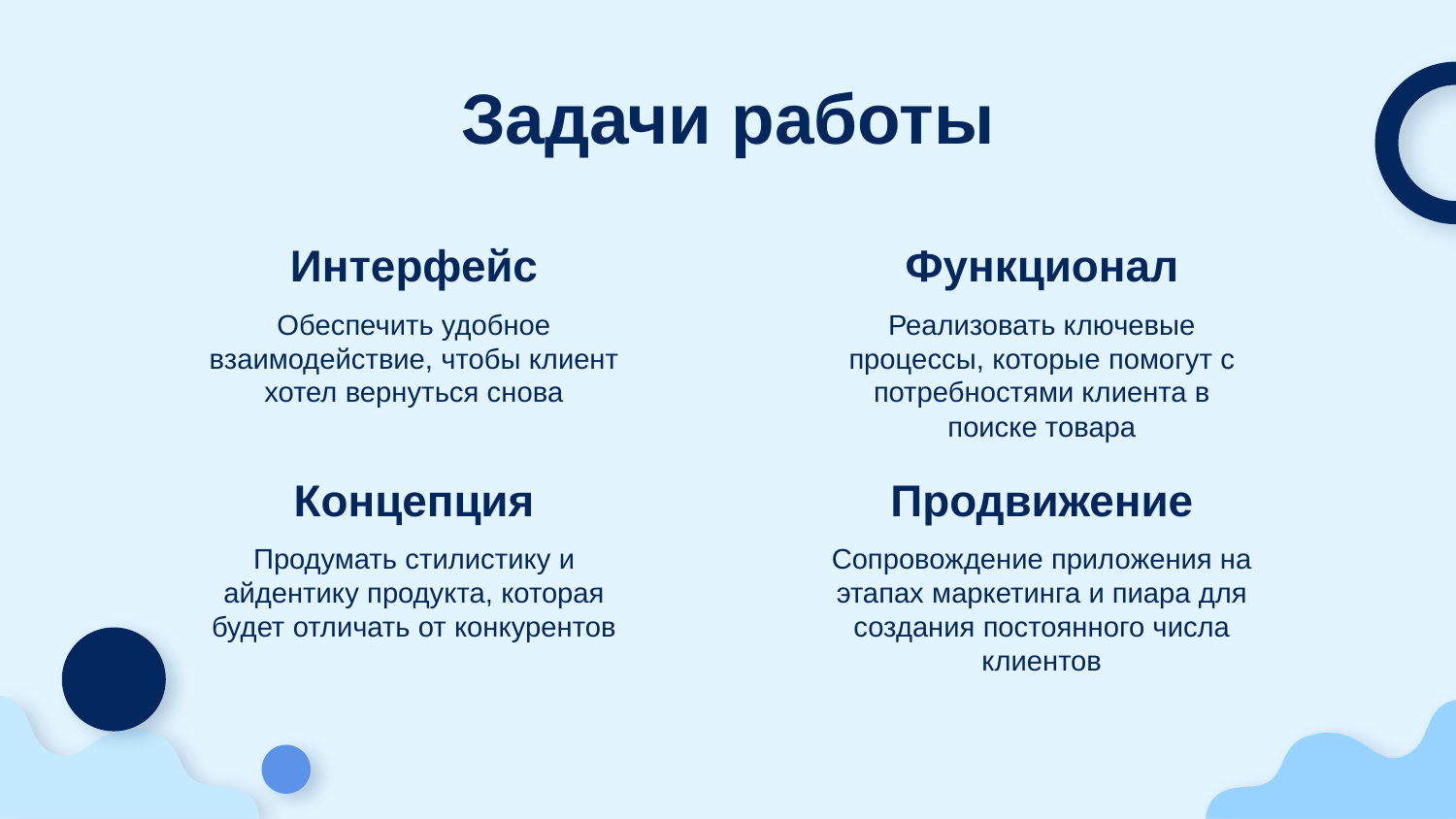

Задачи работы

Интерфейс
Функционал
Обеспечить удобное взаимодействие, чтобы клиент хотел вернуться снова
Реализовать ключевые процессы, которые помогут с потребностями клиента в поиске товара
Концепция
Продвижение
Продумать стилистику и айдентику продукта, которая будет отличать от конкурентов
Сопровождение приложения на этапах маркетинга и пиара для создания постоянного числа клиентов